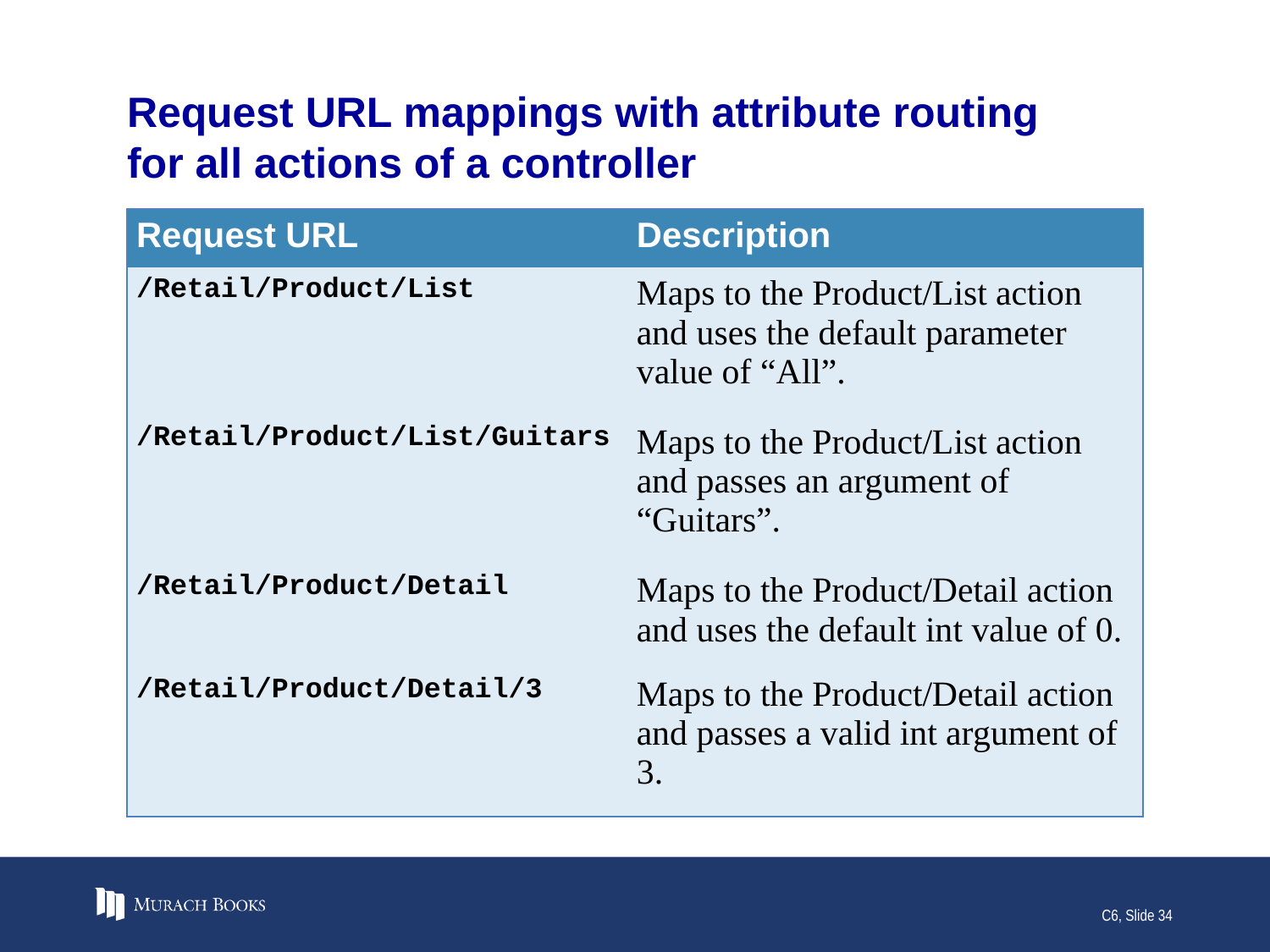

# Request URL mappings with attribute routing for all actions of a controller
| Request URL | Description |
| --- | --- |
| /Retail/Product/List | Maps to the Product/List action and uses the default parameter value of “All”. |
| /Retail/Product/List/Guitars | Maps to the Product/List action and passes an argument of “Guitars”. |
| /Retail/Product/Detail | Maps to the Product/Detail action and uses the default int value of 0. |
| /Retail/Product/Detail/3 | Maps to the Product/Detail action and passes a valid int argument of 3. |

C6, Slide 34